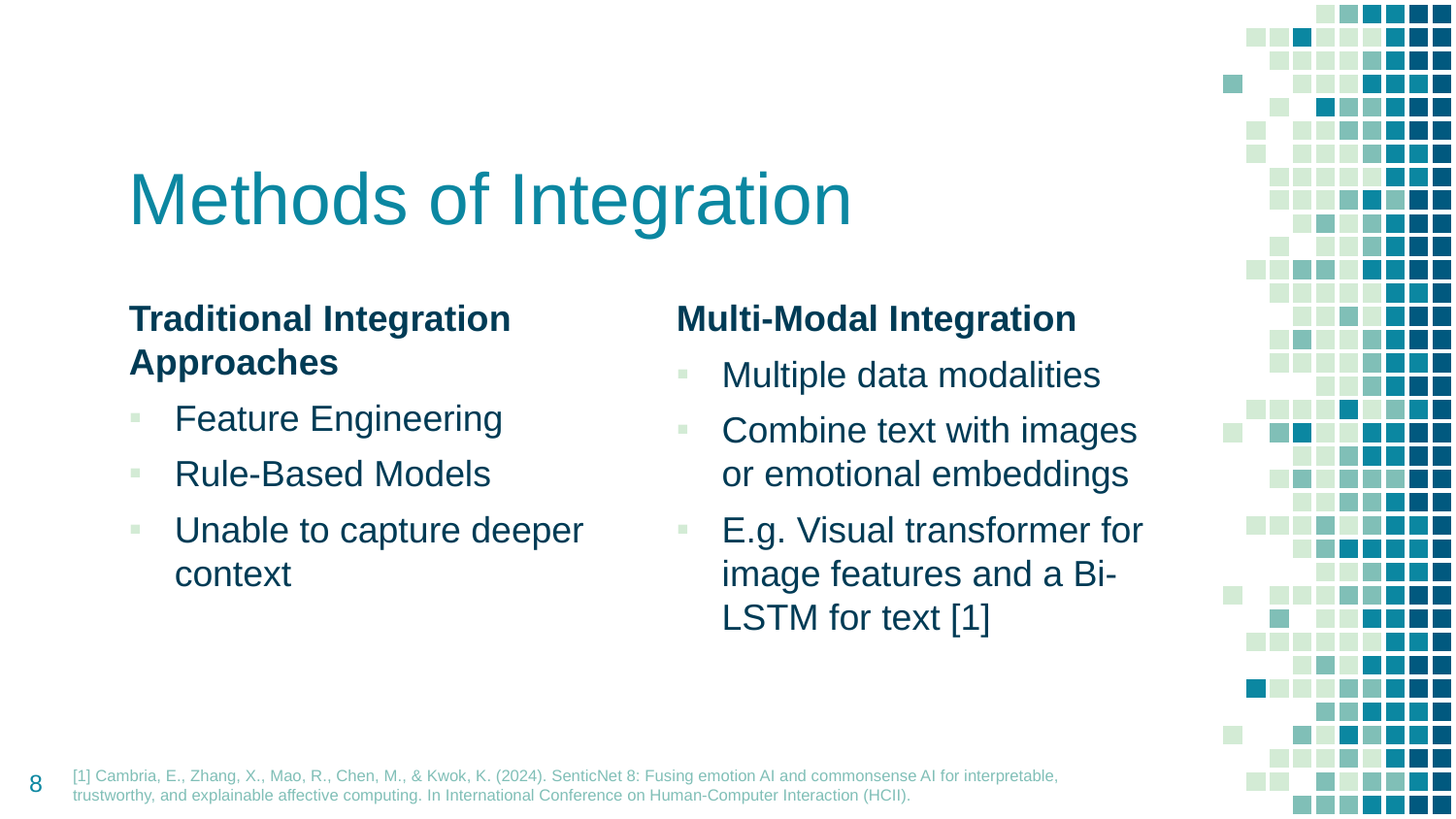

# Methods of Integration
Traditional Integration Approaches
Feature Engineering
Rule-Based Models
Unable to capture deeper context
Multi-Modal Integration
Multiple data modalities
Combine text with images or emotional embeddings
E.g. Visual transformer for image features and a Bi-LSTM for text [1]
8
[1] Cambria, E., Zhang, X., Mao, R., Chen, M., & Kwok, K. (2024). SenticNet 8: Fusing emotion AI and commonsense AI for interpretable, trustworthy, and explainable affective computing. In International Conference on Human-Computer Interaction (HCII).